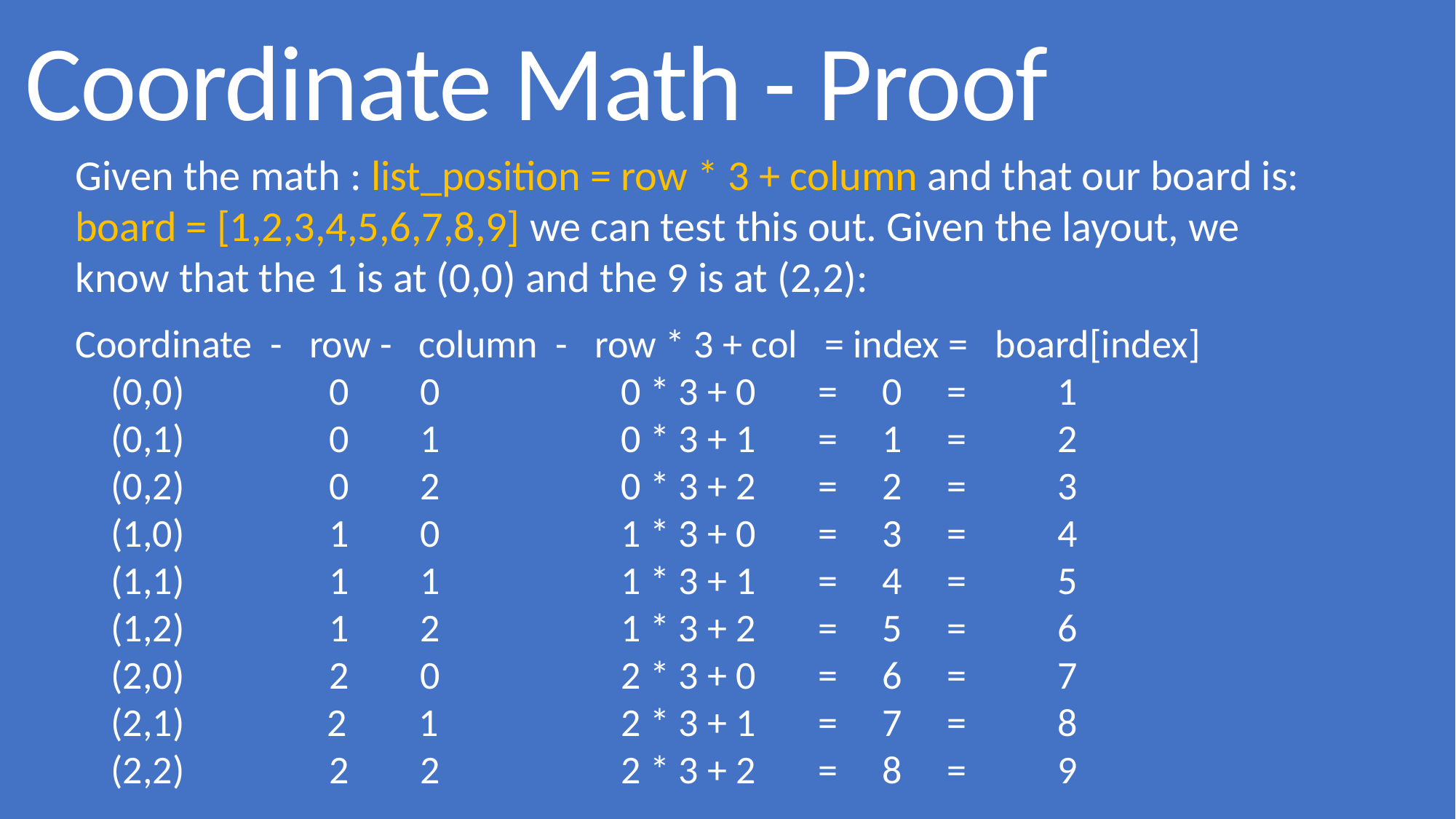

# Coordinate Math - Proof
Given the math : list_position = row * 3 + column and that our board is: board = [1,2,3,4,5,6,7,8,9] we can test this out. Given the layout, we know that the 1 is at (0,0) and the 9 is at (2,2):

Coordinate  -   row -   column  -   row * 3 + col   = index =   board[index]
    (0,0)           	    0        0           	0 * 3 + 0       =     0     =   	1
    (0,1)            	    0        1           	0 * 3 + 1       =     1     =   	2
    (0,2)           	    0        2           	0 * 3 + 2       =     2     =   	3
    (1,0)           	    1        0           	1 * 3 + 0       =     3     =   	4
    (1,1)           	    1        1           	1 * 3 + 1       =     4     =   	5
    (1,2)           	    1        2           	1 * 3 + 2       =     5     =   	6
    (2,0)           	    2        0           	2 * 3 + 0       =     6     =   	7
    (2,1)                2        1           	2 * 3 + 1       =     7     =   	8
    (2,2)           	    2        2           	2 * 3 + 2       =     8     =   	9